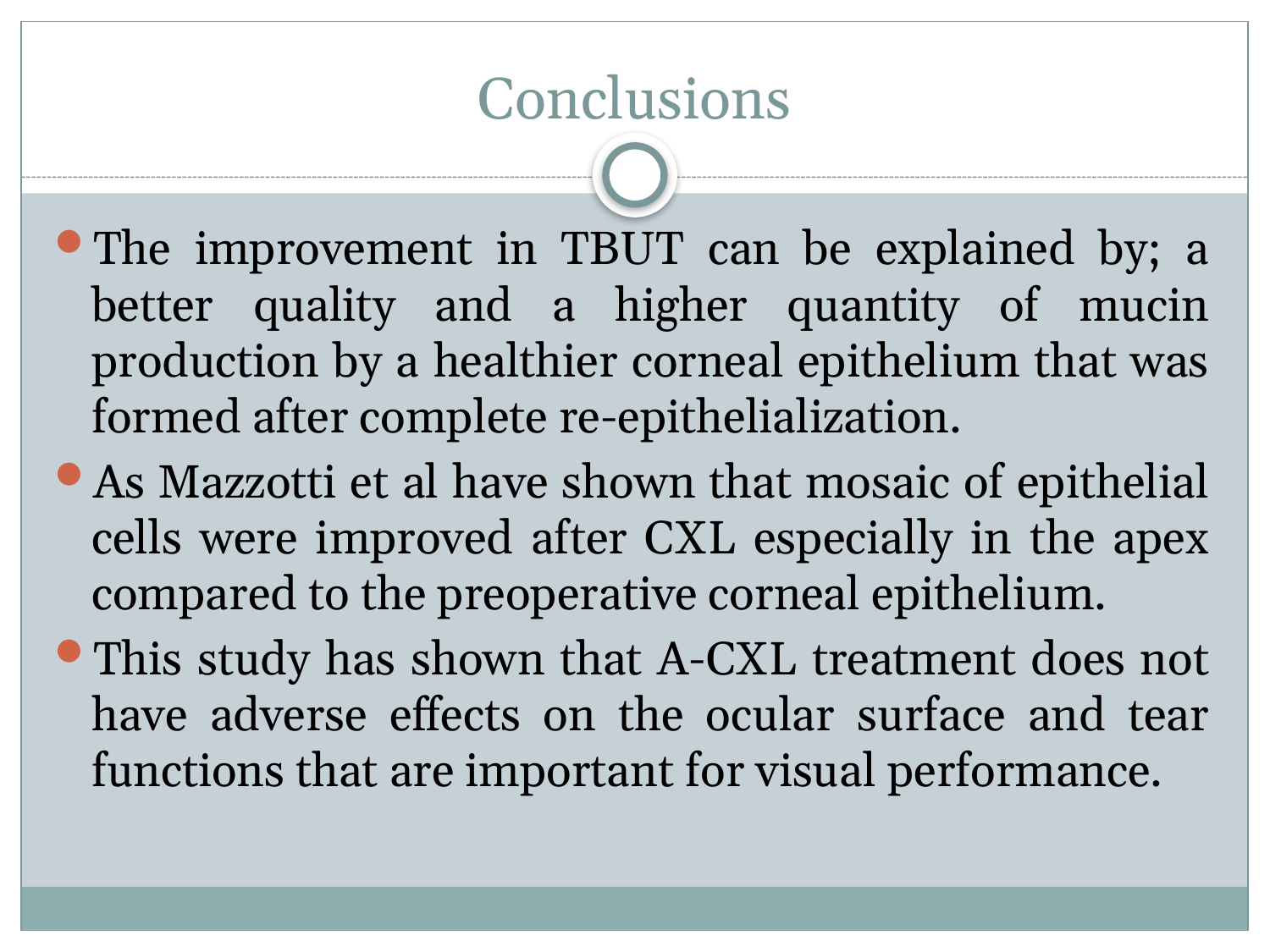

# Conclusions
The improvement in TBUT can be explained by; a better quality and a higher quantity of mucin production by a healthier corneal epithelium that was formed after complete re-epithelialization.
As Mazzotti et al have shown that mosaic of epithelial cells were improved after CXL especially in the apex compared to the preoperative corneal epithelium.
This study has shown that A-CXL treatment does not have adverse effects on the ocular surface and tear functions that are important for visual performance.